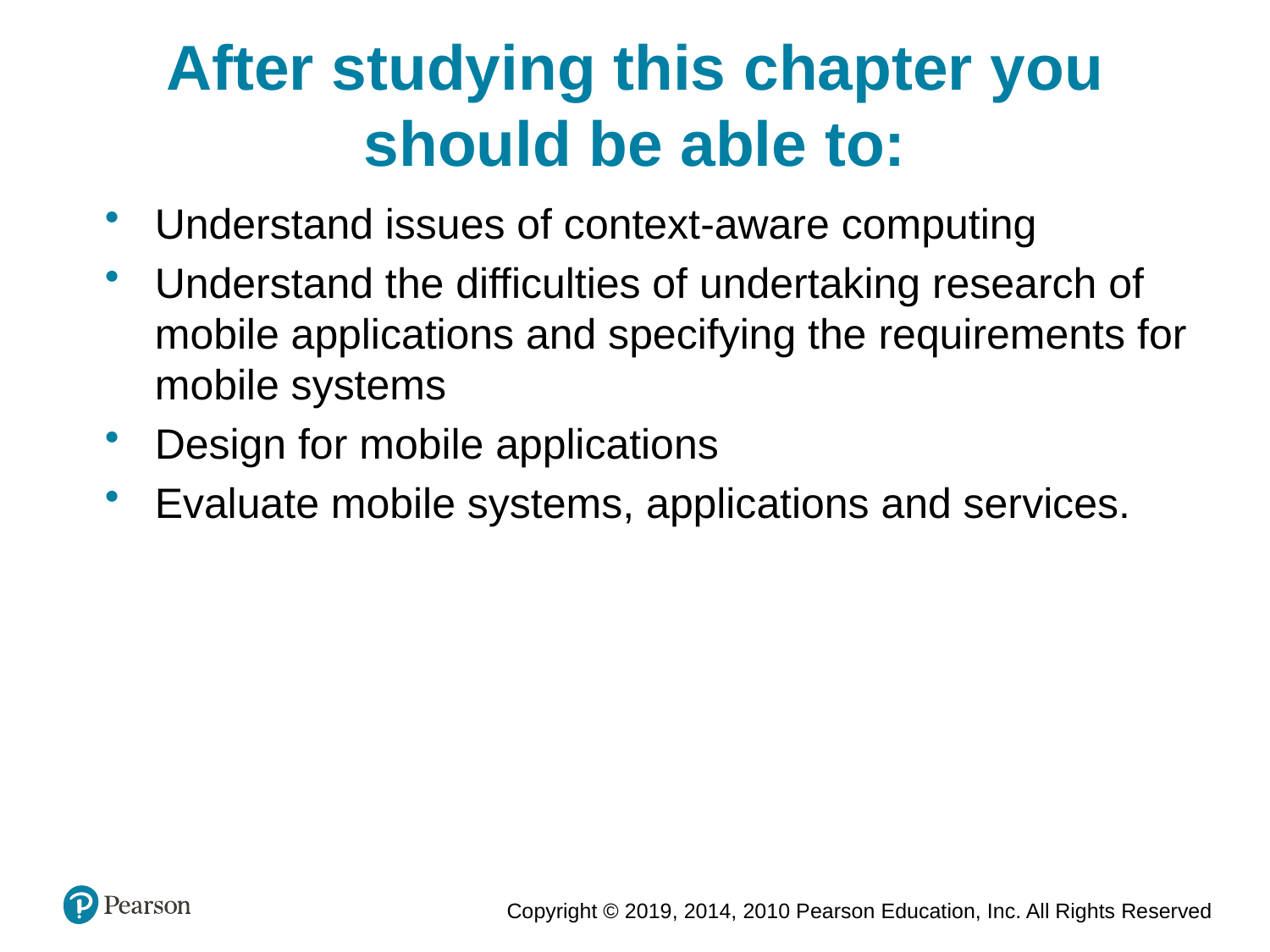

After studying this chapter you should be able to:
Understand issues of context-aware computing
Understand the difficulties of undertaking research of mobile applications and specifying the requirements for mobile systems
Design for mobile applications
Evaluate mobile systems, applications and services.